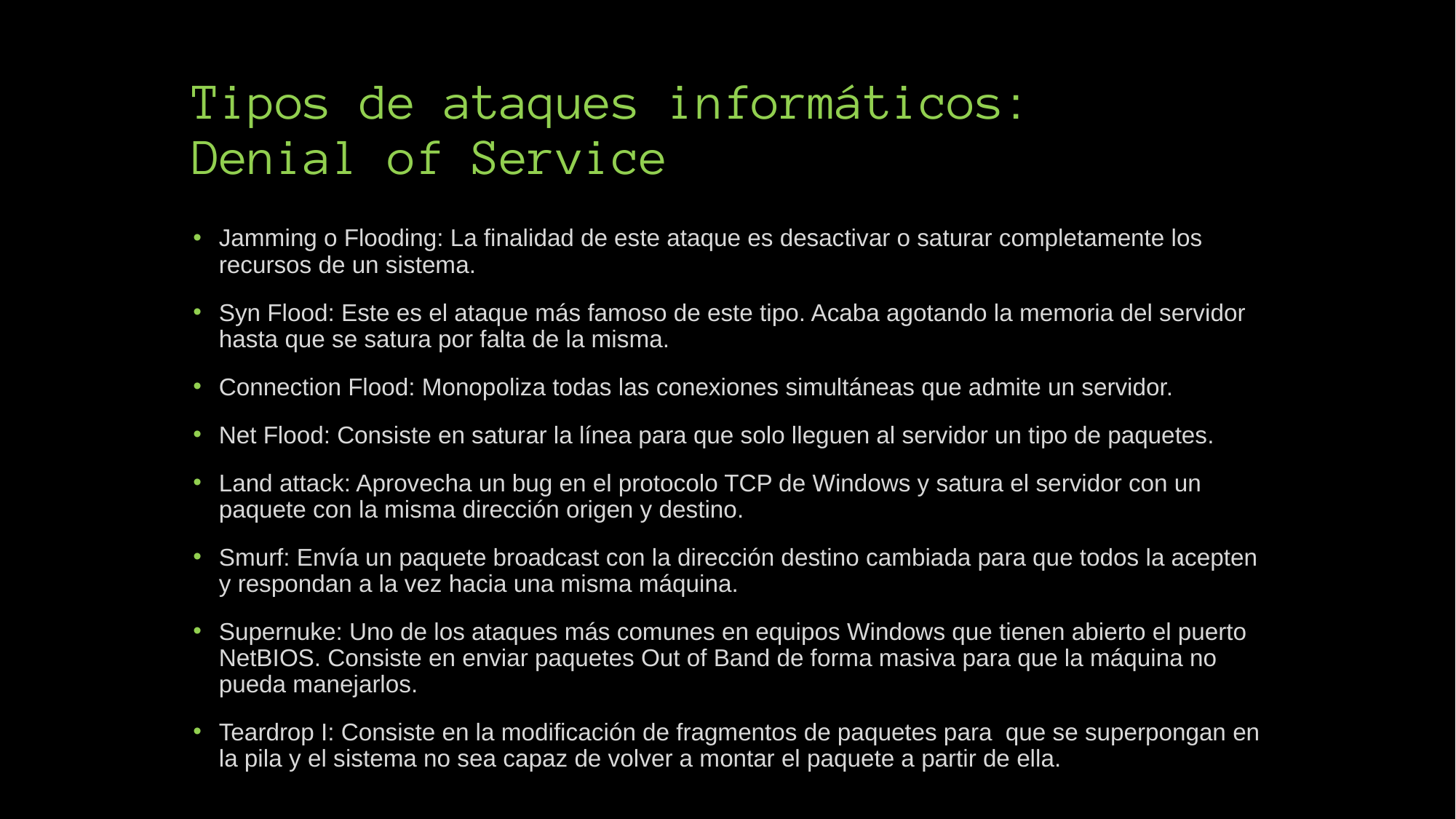

# Tipos de ataques informáticos: Denial of Service
Jamming o Flooding: La finalidad de este ataque es desactivar o saturar completamente los recursos de un sistema.
Syn Flood: Este es el ataque más famoso de este tipo. Acaba agotando la memoria del servidor hasta que se satura por falta de la misma.
Connection Flood: Monopoliza todas las conexiones simultáneas que admite un servidor.
Net Flood: Consiste en saturar la línea para que solo lleguen al servidor un tipo de paquetes.
Land attack: Aprovecha un bug en el protocolo TCP de Windows y satura el servidor con un paquete con la misma dirección origen y destino.
Smurf: Envía un paquete broadcast con la dirección destino cambiada para que todos la acepten y respondan a la vez hacia una misma máquina.
Supernuke: Uno de los ataques más comunes en equipos Windows que tienen abierto el puerto NetBIOS. Consiste en enviar paquetes Out of Band de forma masiva para que la máquina no pueda manejarlos.
Teardrop I: Consiste en la modificación de fragmentos de paquetes para  que se superpongan en la pila y el sistema no sea capaz de volver a montar el paquete a partir de ella.